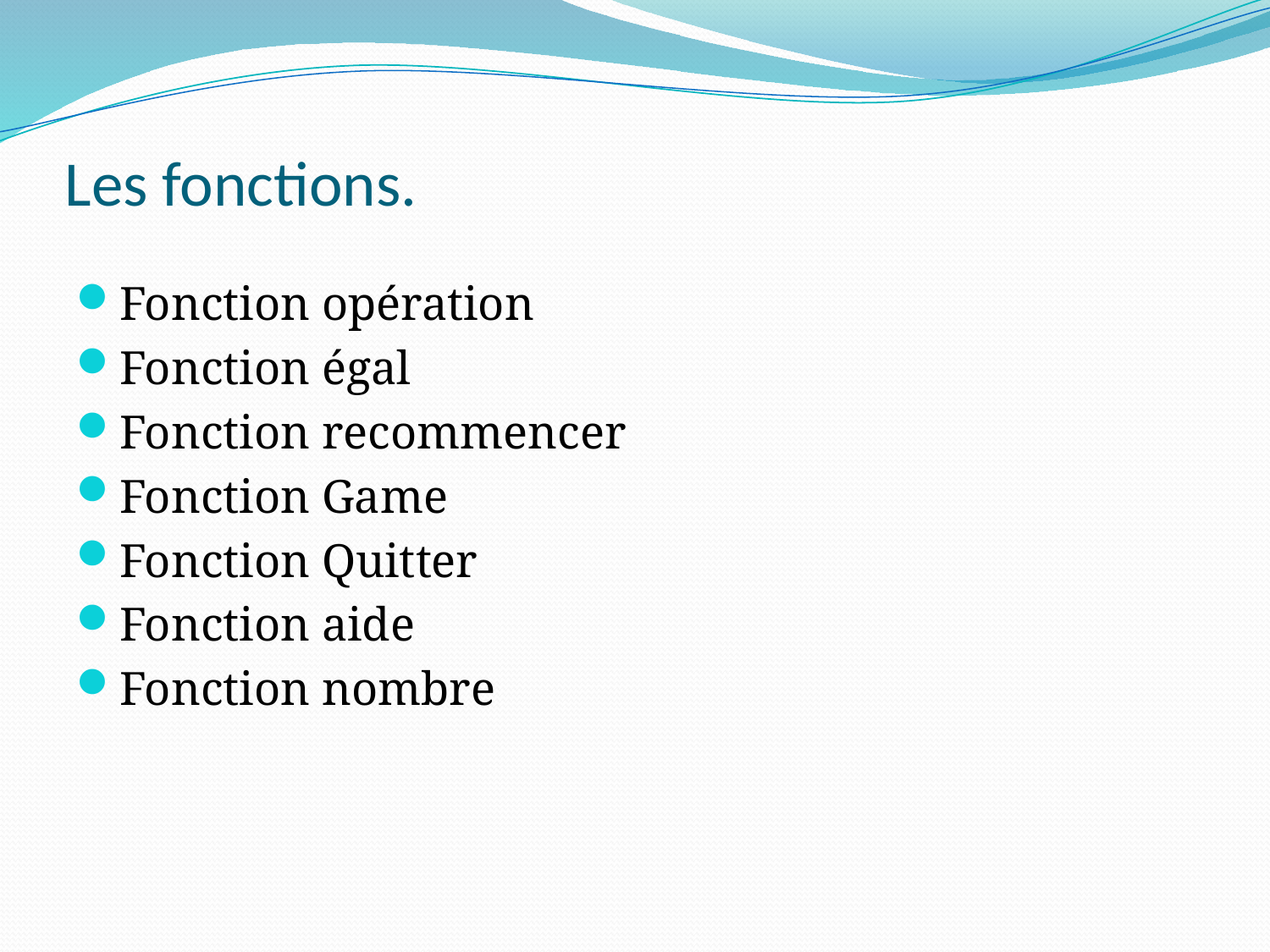

# Les fonctions.
Fonction opération
Fonction égal
Fonction recommencer
Fonction Game
Fonction Quitter
Fonction aide
Fonction nombre